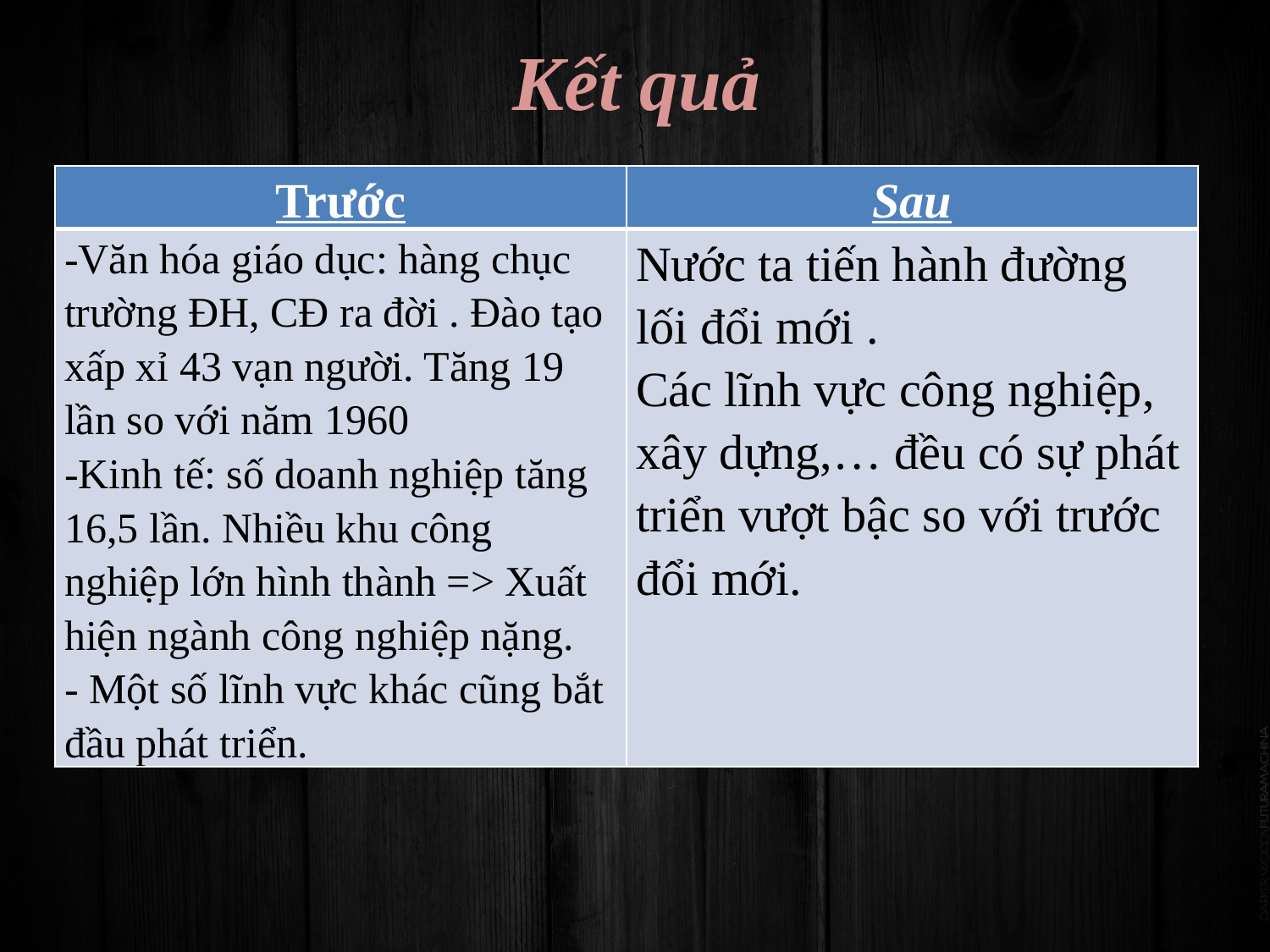

# Kết quả
| Trước | Sau |
| --- | --- |
| -Văn hóa giáo dục: hàng chục trường ĐH, CĐ ra đời . Đào tạo xấp xỉ 43 vạn người. Tăng 19 lần so với năm 1960 -Kinh tế: số doanh nghiệp tăng 16,5 lần. Nhiều khu công nghiệp lớn hình thành => Xuất hiện ngành công nghiệp nặng. - Một số lĩnh vực khác cũng bắt đầu phát triển. | Nước ta tiến hành đường lối đổi mới . Các lĩnh vực công nghiệp, xây dựng,… đều có sự phát triển vượt bậc so với trước đổi mới. |